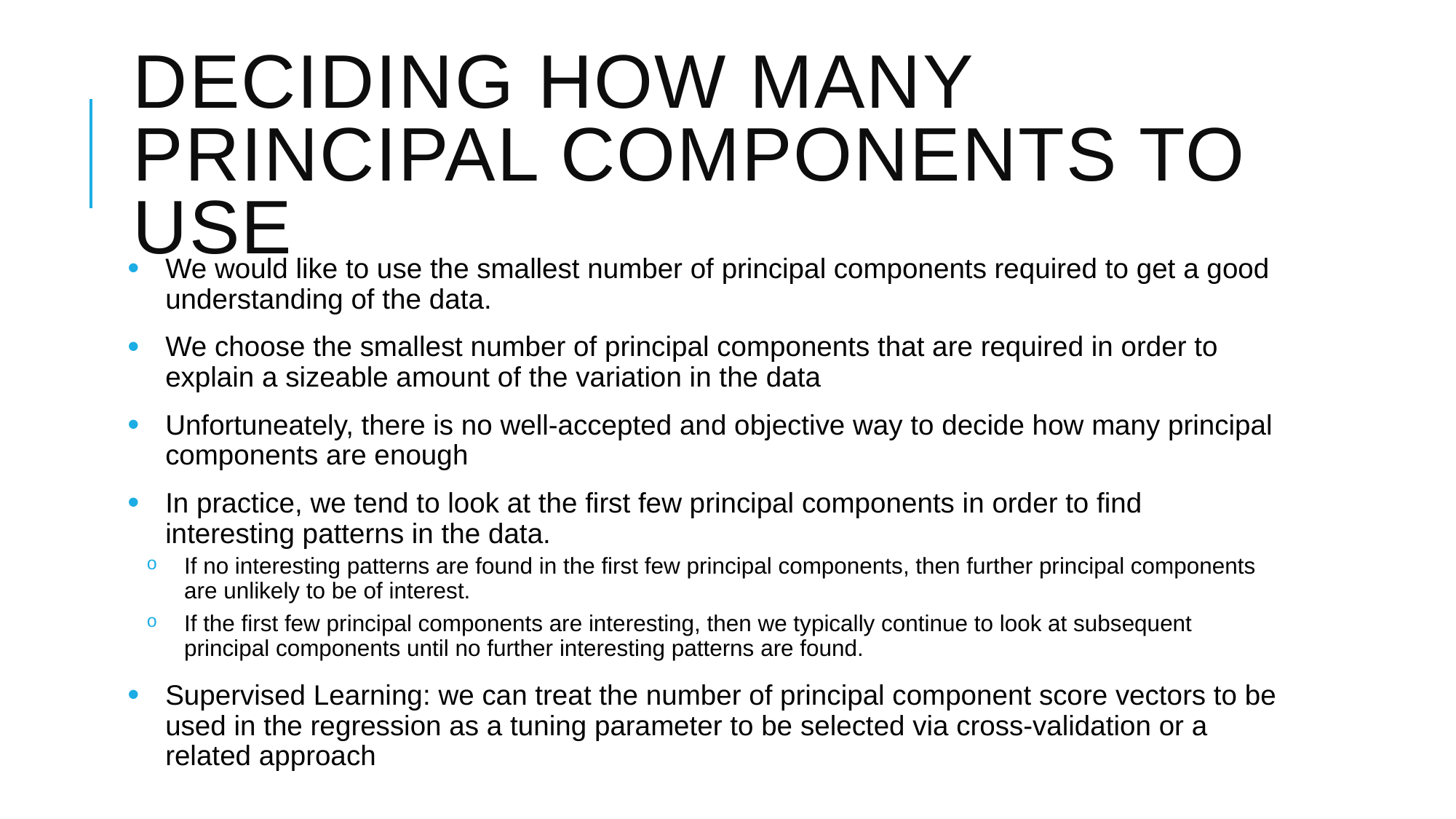

# Deciding How Many Principal Components to Use
We would like to use the smallest number of principal components required to get a good understanding of the data.
We choose the smallest number of principal components that are required in order to explain a sizeable amount of the variation in the data
Unfortuneately, there is no well-accepted and objective way to decide how many principal components are enough
In practice, we tend to look at the first few principal components in order to find interesting patterns in the data.
If no interesting patterns are found in the first few principal components, then further principal components are unlikely to be of interest.
If the first few principal components are interesting, then we typically continue to look at subsequent principal components until no further interesting patterns are found.
Supervised Learning: we can treat the number of principal component score vectors to be used in the regression as a tuning parameter to be selected via cross-validation or a related approach